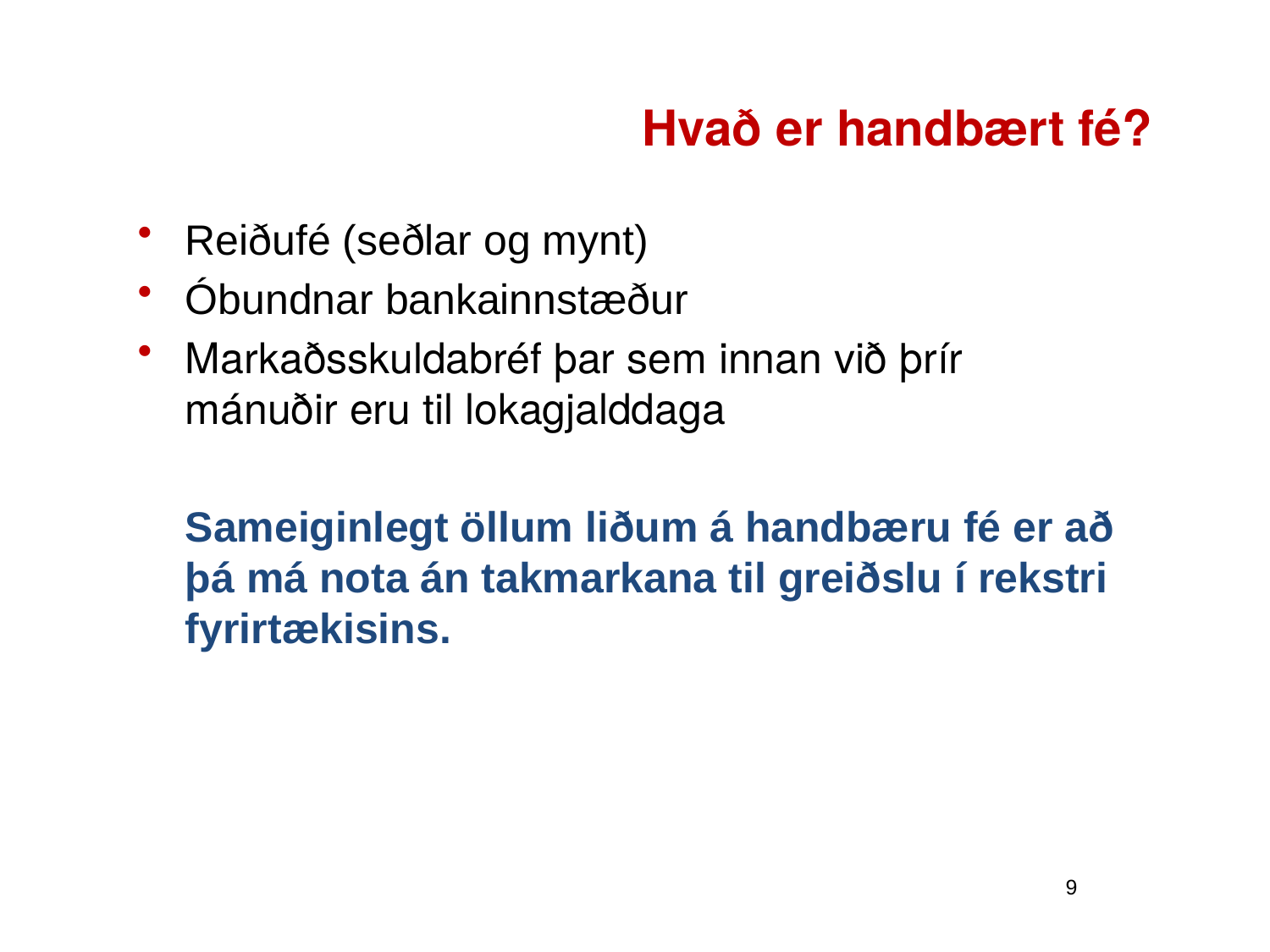

# Hvað er handbært fé?
Reiðufé (seðlar og mynt)
Óbundnar bankainnstæður
Markaðsskuldabréf þar sem innan við þrír mánuðir eru til lokagjalddaga

	Sameiginlegt öllum liðum á handbæru fé er að þá má nota án takmarkana til greiðslu í rekstri fyrirtækisins.
9